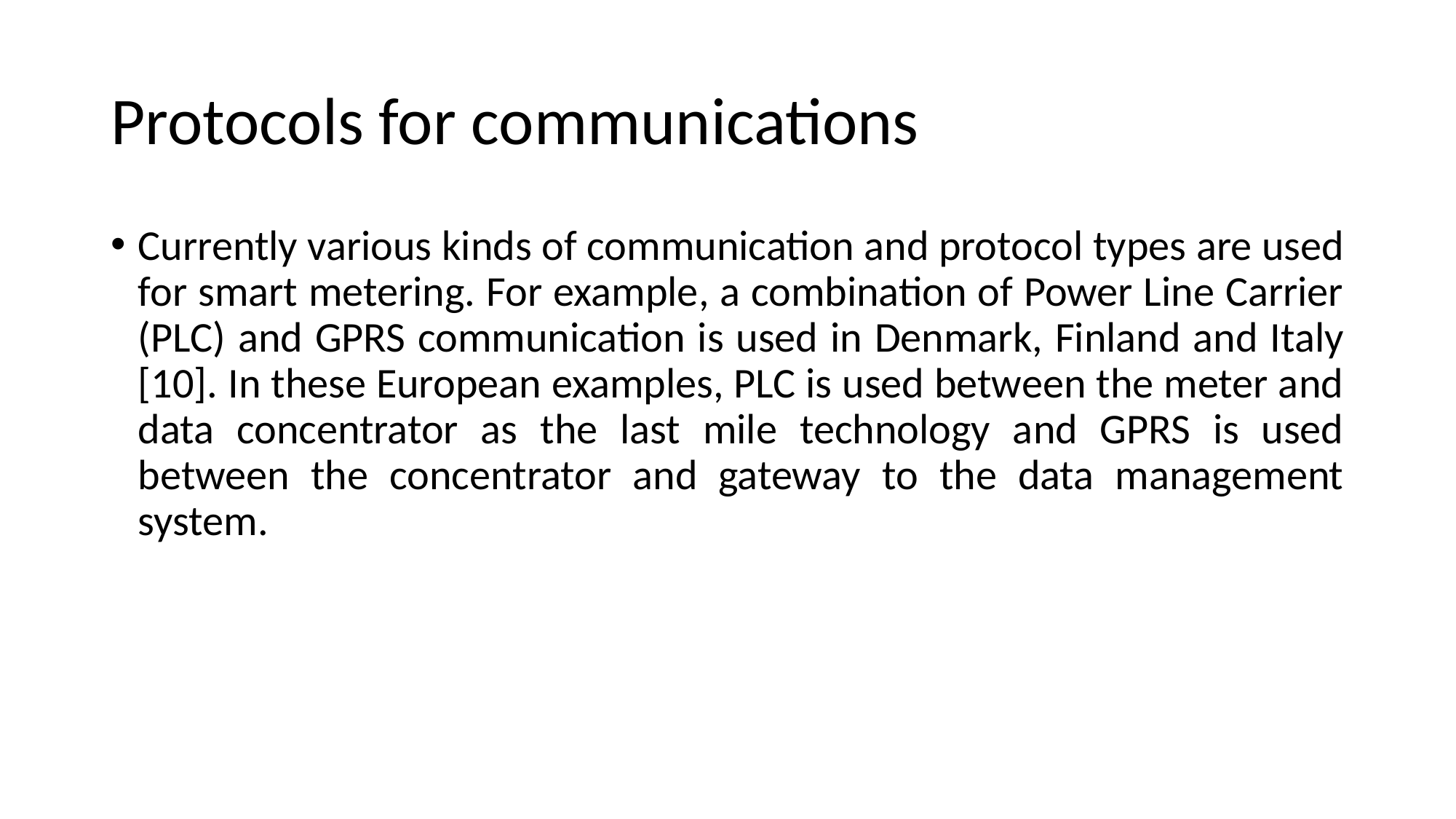

# Protocols for communications
Currently various kinds of communication and protocol types are used for smart metering. For example, a combination of Power Line Carrier (PLC) and GPRS communication is used in Denmark, Finland and Italy [10]. In these European examples, PLC is used between the meter and data concentrator as the last mile technology and GPRS is used between the concentrator and gateway to the data management system.